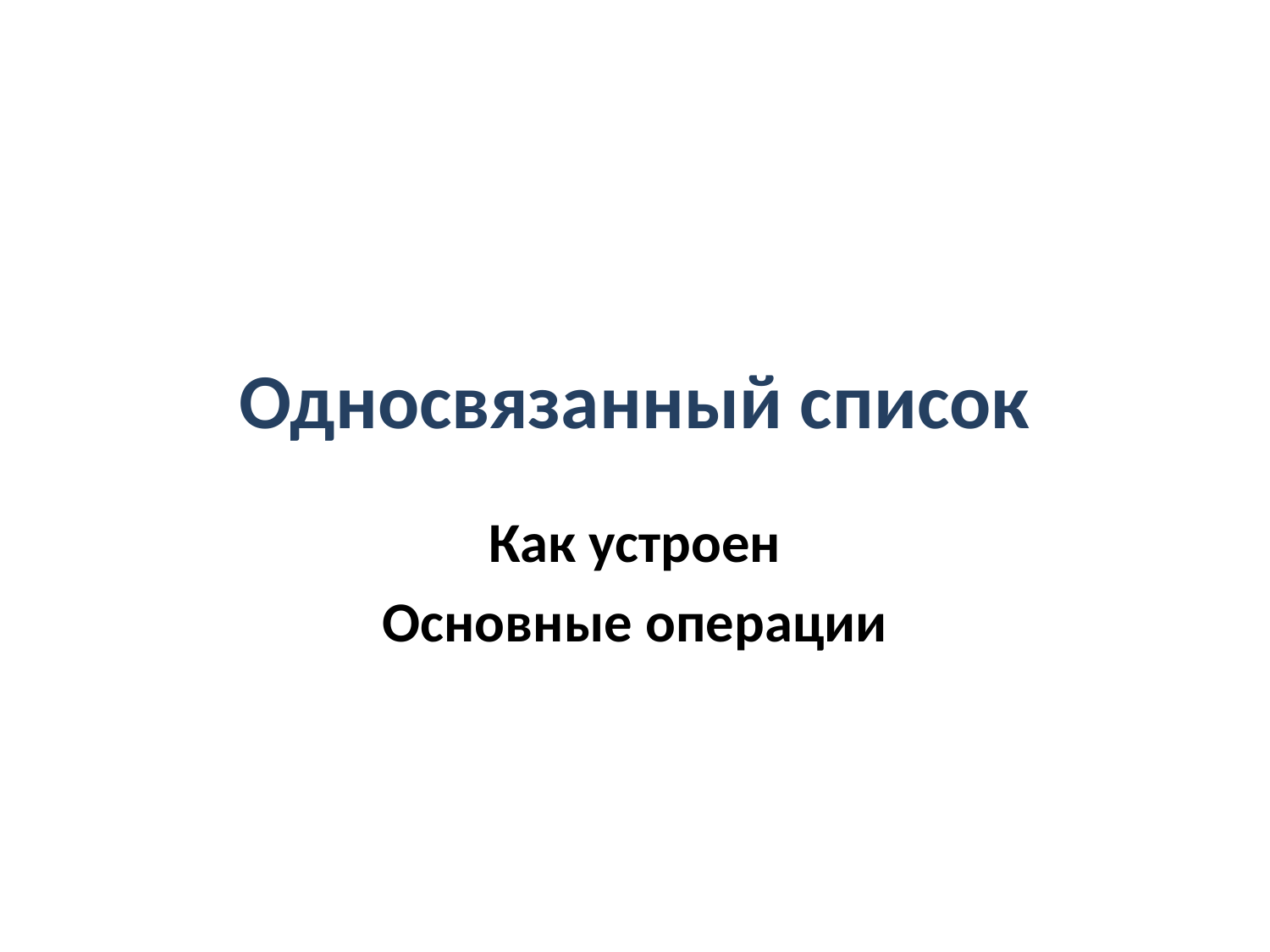

# Односвязанный список
Как устроен
Основные операции